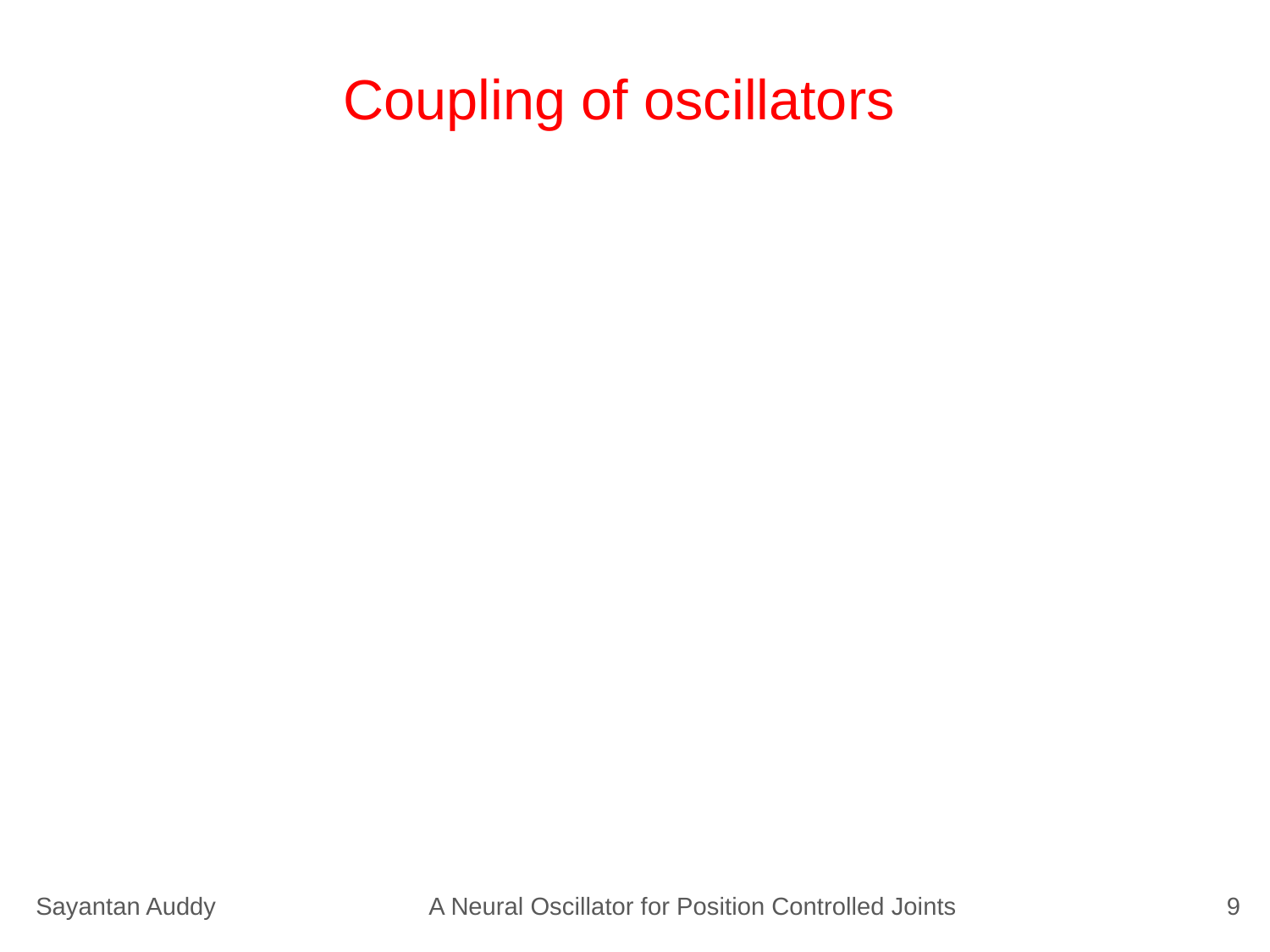

# Coupling of oscillators

Sayantan Auddy
A Neural Oscillator for Position Controlled Joints
9